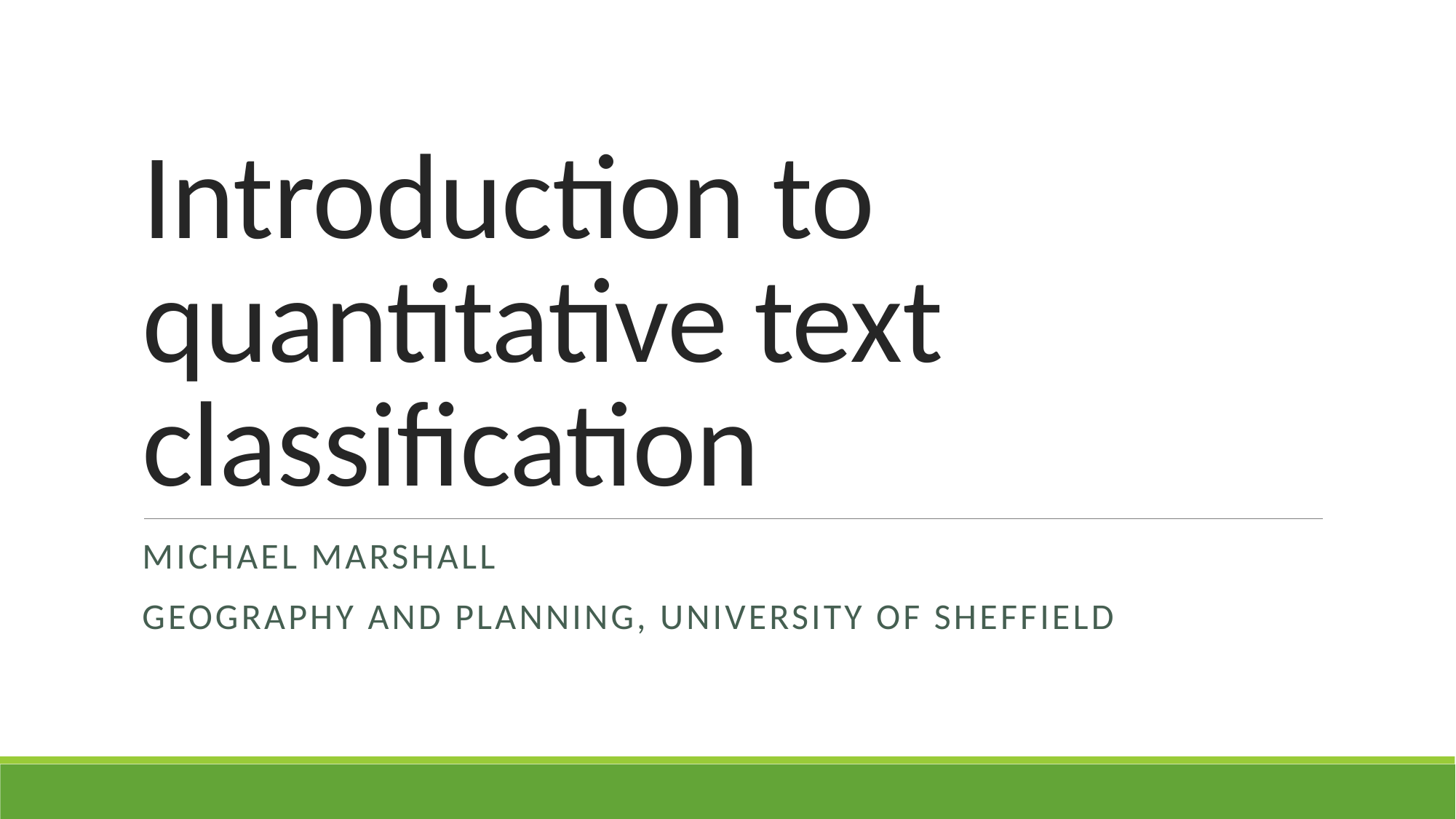

# Introduction to quantitative text classification
Michael Marshall
GEOGRAPHY and Planning, University of Sheffield